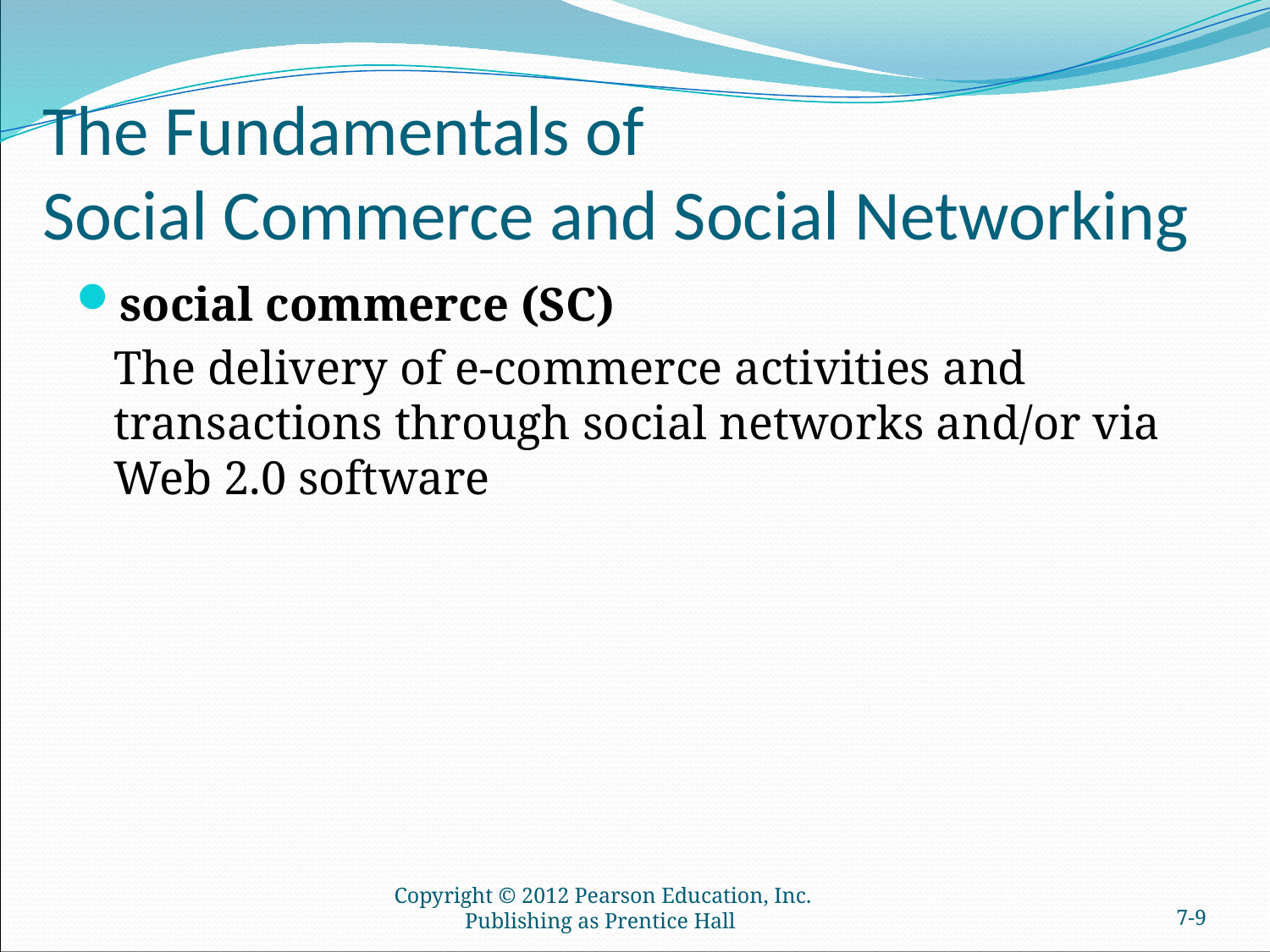

# The Fundamentals of Social Commerce and Social Networking
social commerce (SC)
	The delivery of e-commerce activities and transactions through social networks and/or via Web 2.0 software

Copyright © 2012 Pearson Education, Inc. Publishing as Prentice Hall
7-9